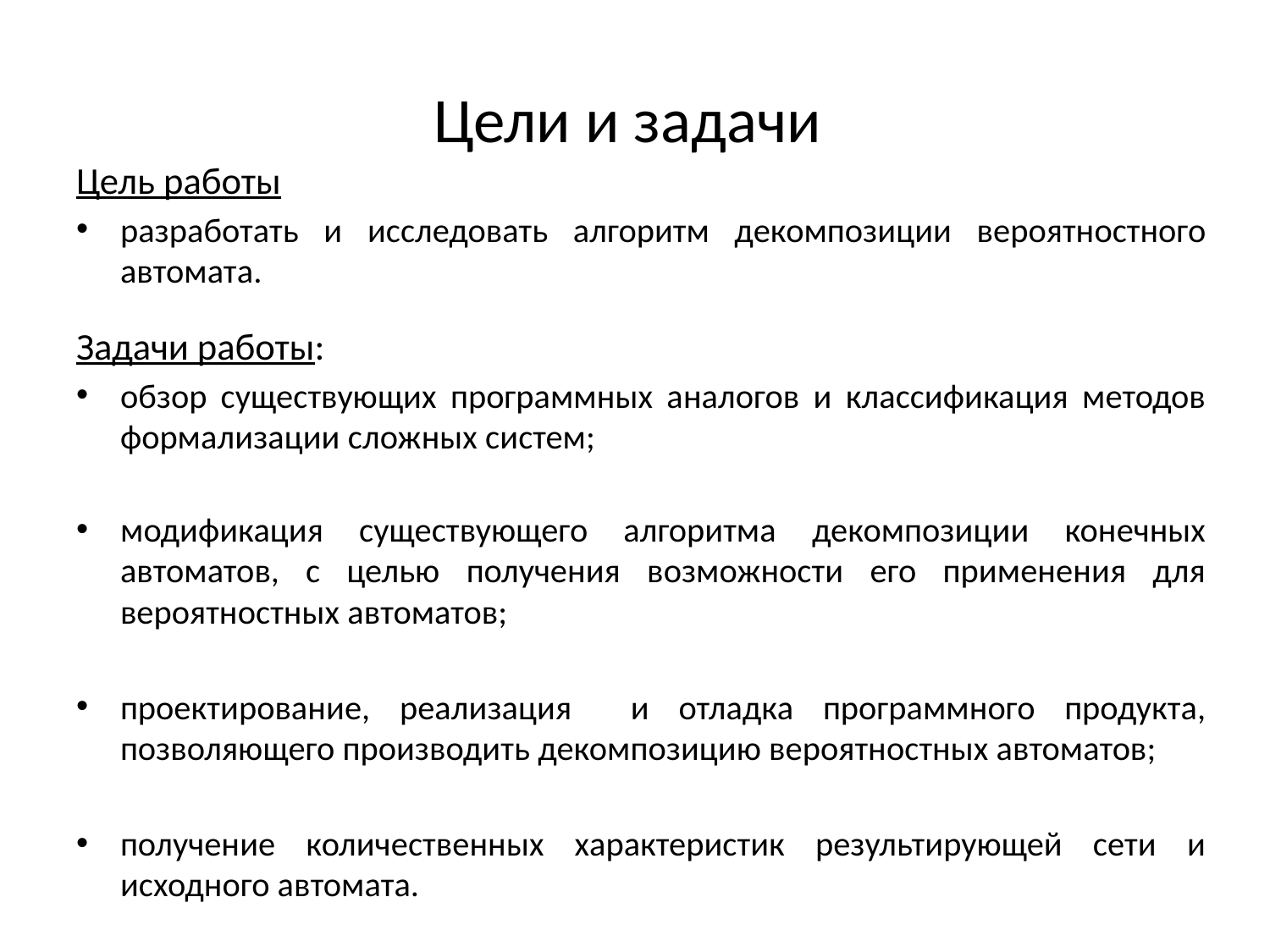

# Цели и задачи
Цель работы
разработать и исследовать алгоритм декомпозиции вероятностного автомата.

Задачи работы:
обзор существующих программных аналогов и классификация методов формализации сложных систем;

модификация существующего алгоритма декомпозиции конечных автоматов, с целью получения возможности его применения для вероятностных автоматов;

проектирование, реализация  и отладка программного продукта, позволяющего производить декомпозицию вероятностных автоматов;

получение количественных характеристик результирующей сети и исходного автомата.